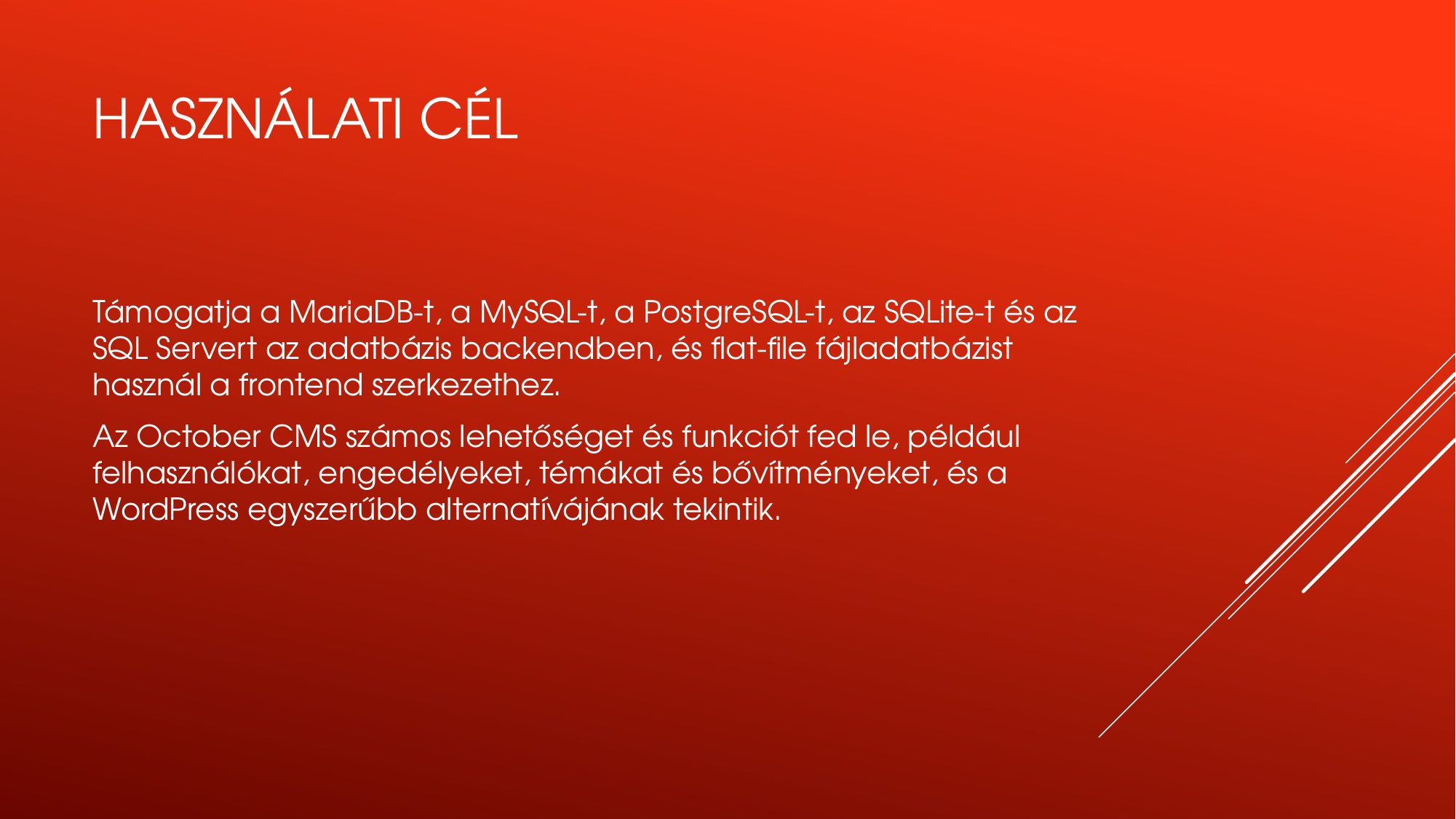

# Használati cél
Támogatja a MariaDB-t, a MySQL-t, a PostgreSQL-t, az SQLite-t és az SQL Servert az adatbázis backendben, és flat-file fájladatbázist használ a frontend szerkezethez.
Az October CMS számos lehetőséget és funkciót fed le, például felhasználókat, engedélyeket, témákat és bővítményeket, és a WordPress egyszerűbb alternatívájának tekintik.